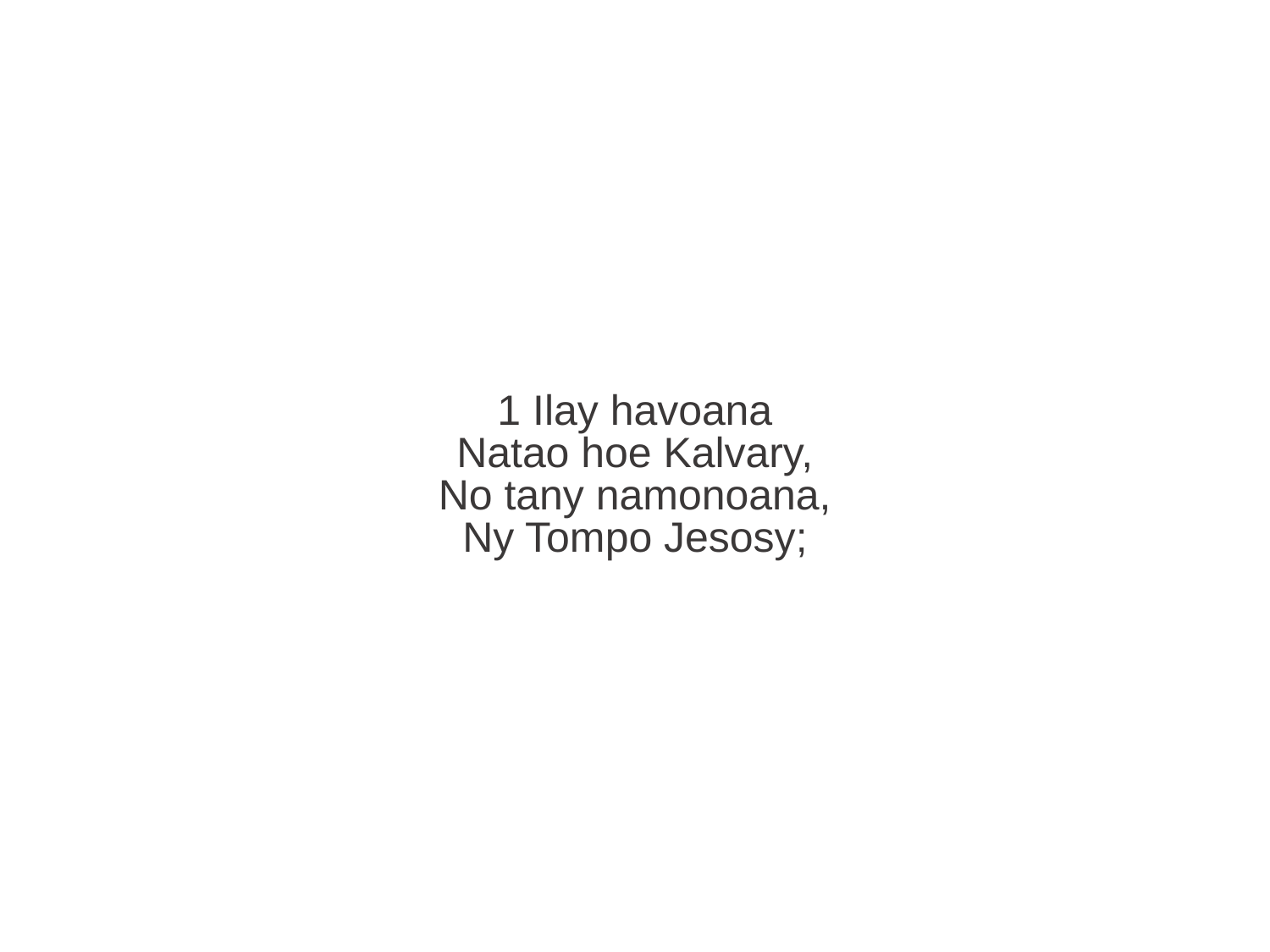

1 Ilay havoana
Natao hoe Kalvary,
No tany namonoana,
Ny Tompo Jesosy;